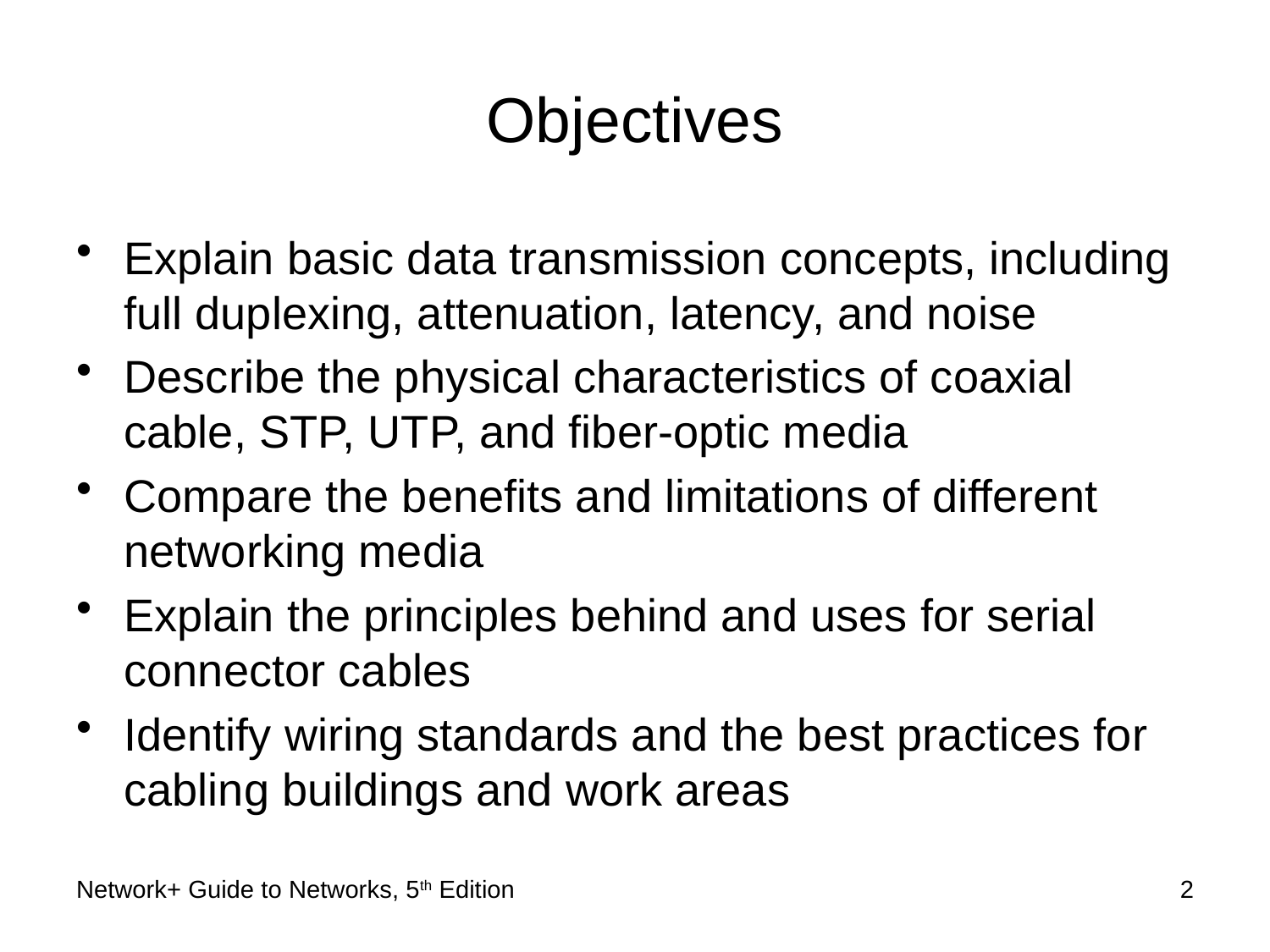

# Objectives
Explain basic data transmission concepts, including full duplexing, attenuation, latency, and noise
Describe the physical characteristics of coaxial cable, STP, UTP, and fiber-optic media
Compare the benefits and limitations of different networking media
Explain the principles behind and uses for serial connector cables
Identify wiring standards and the best practices for cabling buildings and work areas
Network+ Guide to Networks, 5th Edition
2